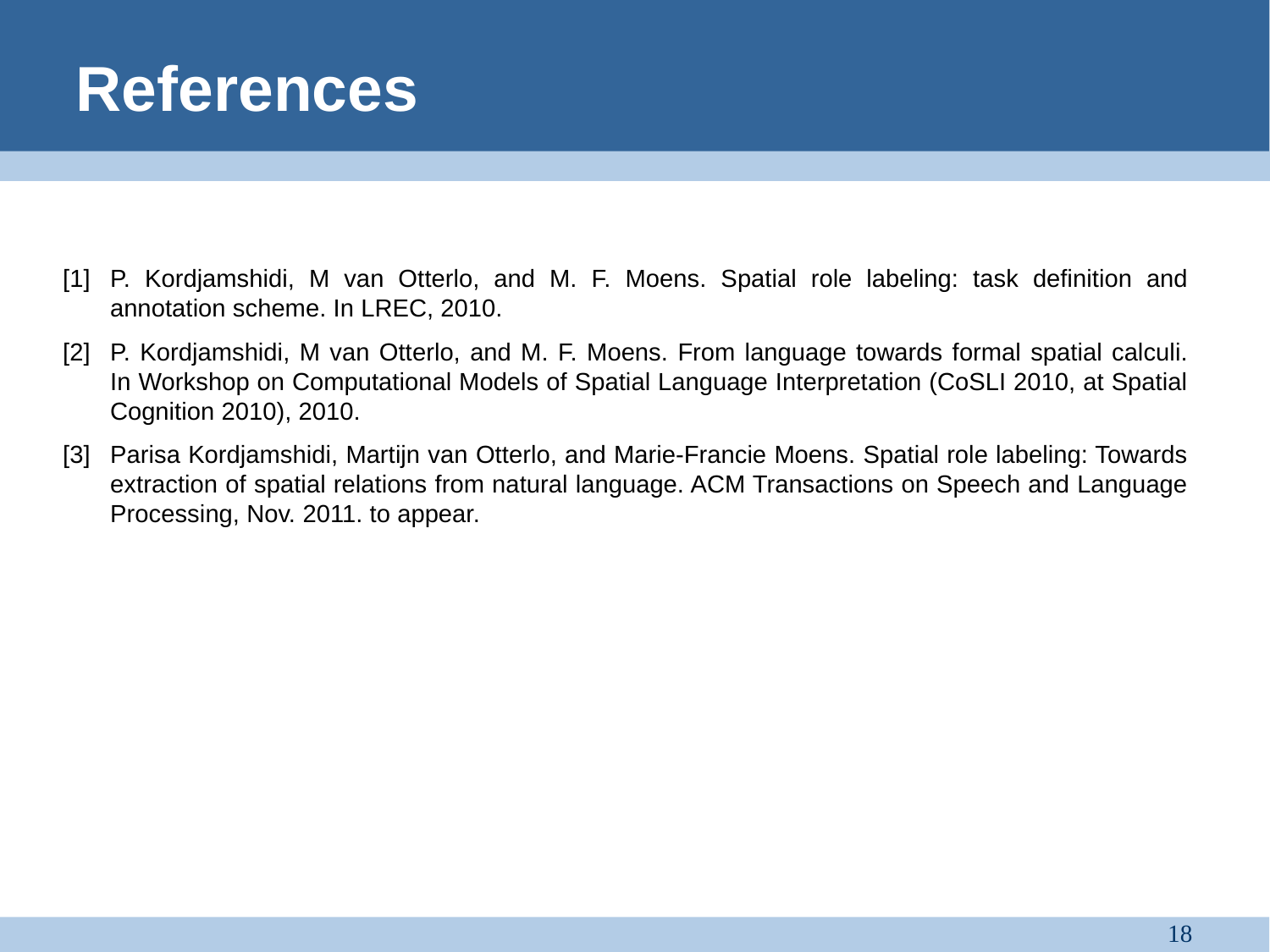

References
[1]	P. Kordjamshidi, M van Otterlo, and M. F. Moens. Spatial role labeling: task deﬁnition and annotation scheme. In LREC, 2010.
[2]	P. Kordjamshidi, M van Otterlo, and M. F. Moens. From language towards formal spatial calculi.
In Workshop on Computational Models of Spatial Language Interpretation (CoSLI 2010, at Spatial
Cognition 2010), 2010.
[3]	Parisa Kordjamshidi, Martijn van Otterlo, and Marie-Francie Moens. Spatial role labeling: Towards extraction of spatial relations from natural language. ACM Transactions on Speech and Language Processing, Nov. 2011. to appear.

18